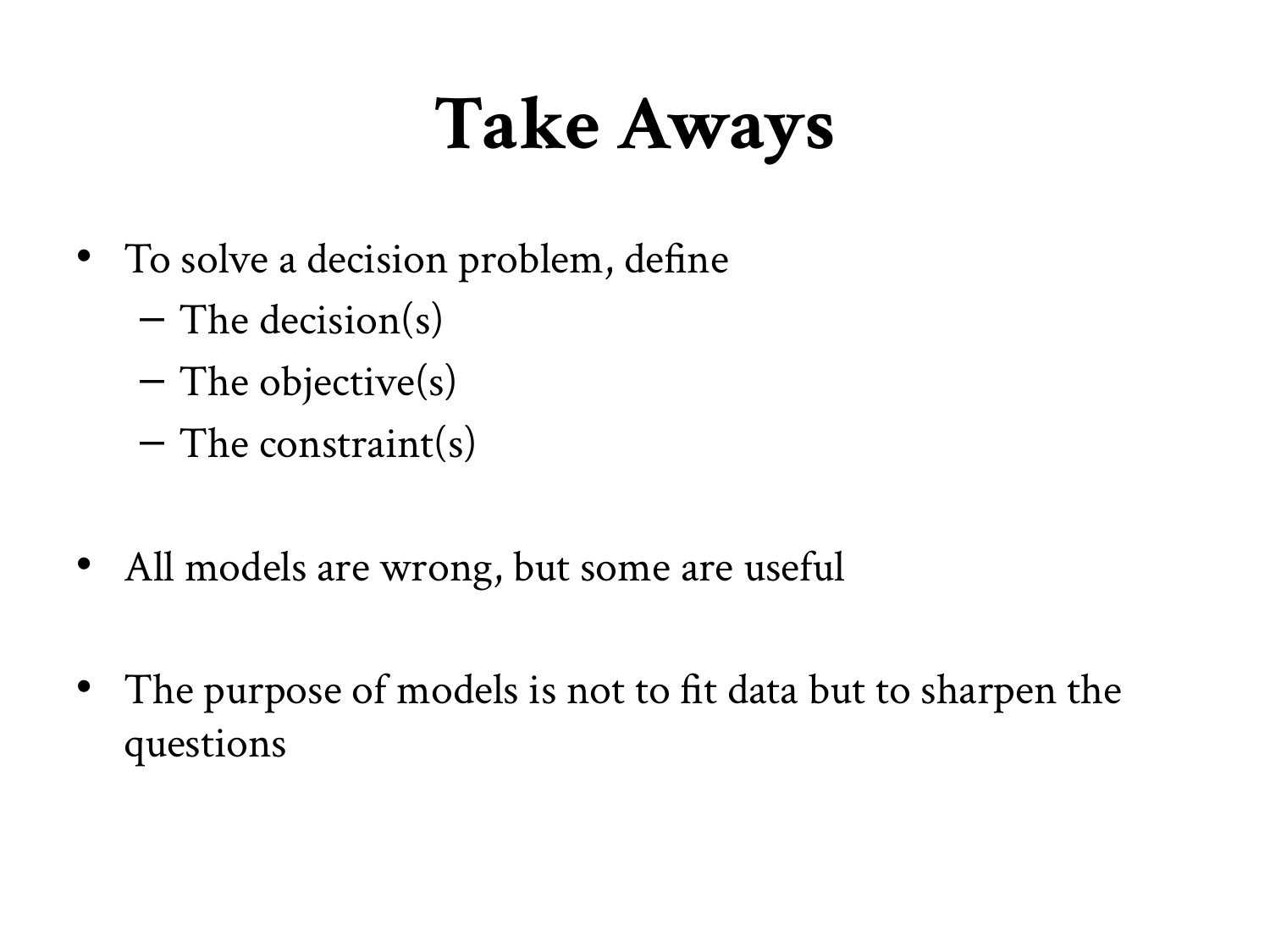

# Take Aways
To solve a decision problem, define
The decision(s)
The objective(s)
The constraint(s)

All models are wrong, but some are useful

The purpose of models is not to fit data but to sharpen the questions